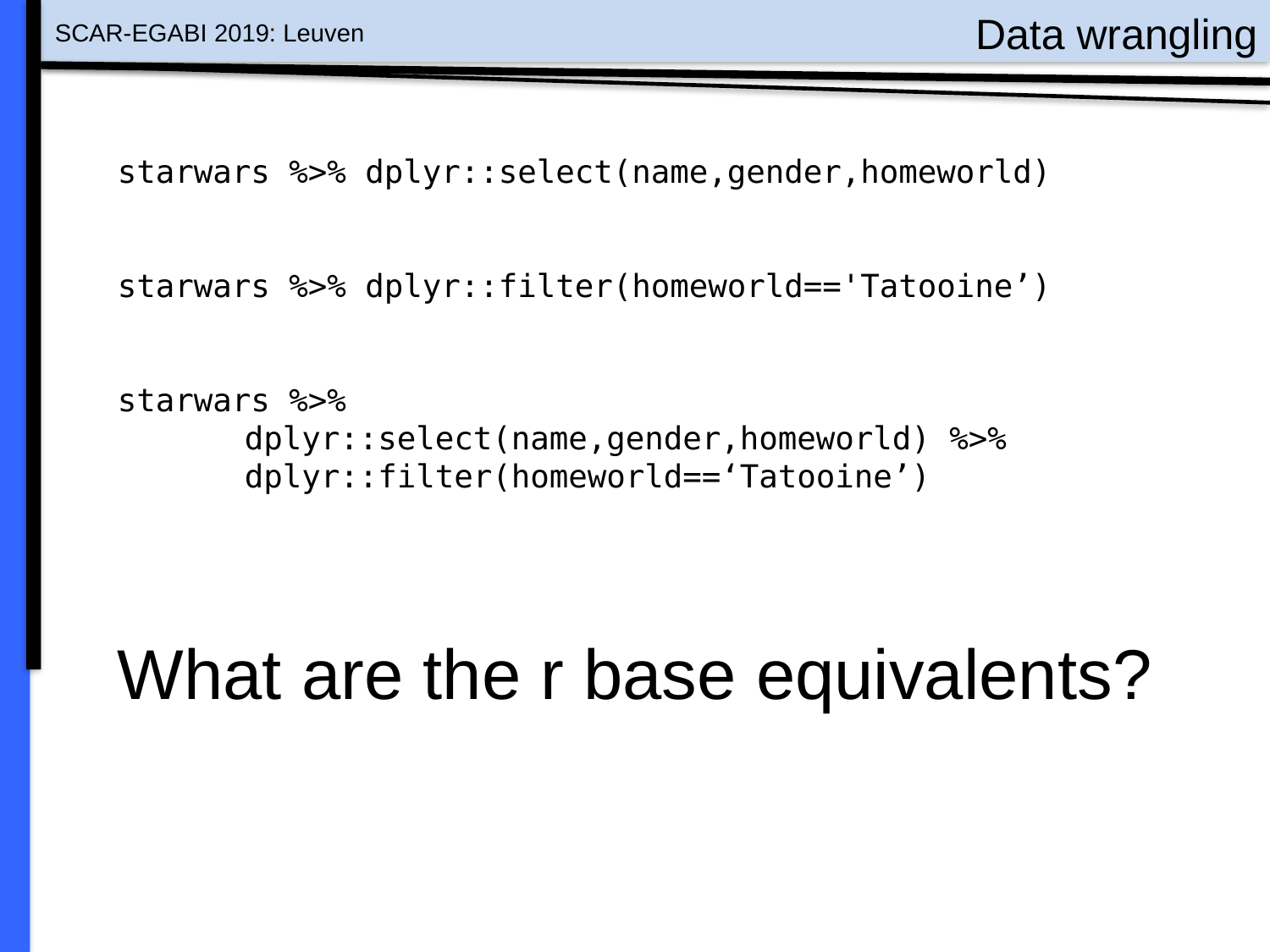

# Data wrangling
starwars %>% dplyr::select(name,gender,homeworld)

starwars %>% dplyr::filter(homeworld=='Tatooine’)

starwars %>%
	dplyr::select(name,gender,homeworld) %>%
	dplyr::filter(homeworld==‘Tatooine’)

What are the r base equivalents?